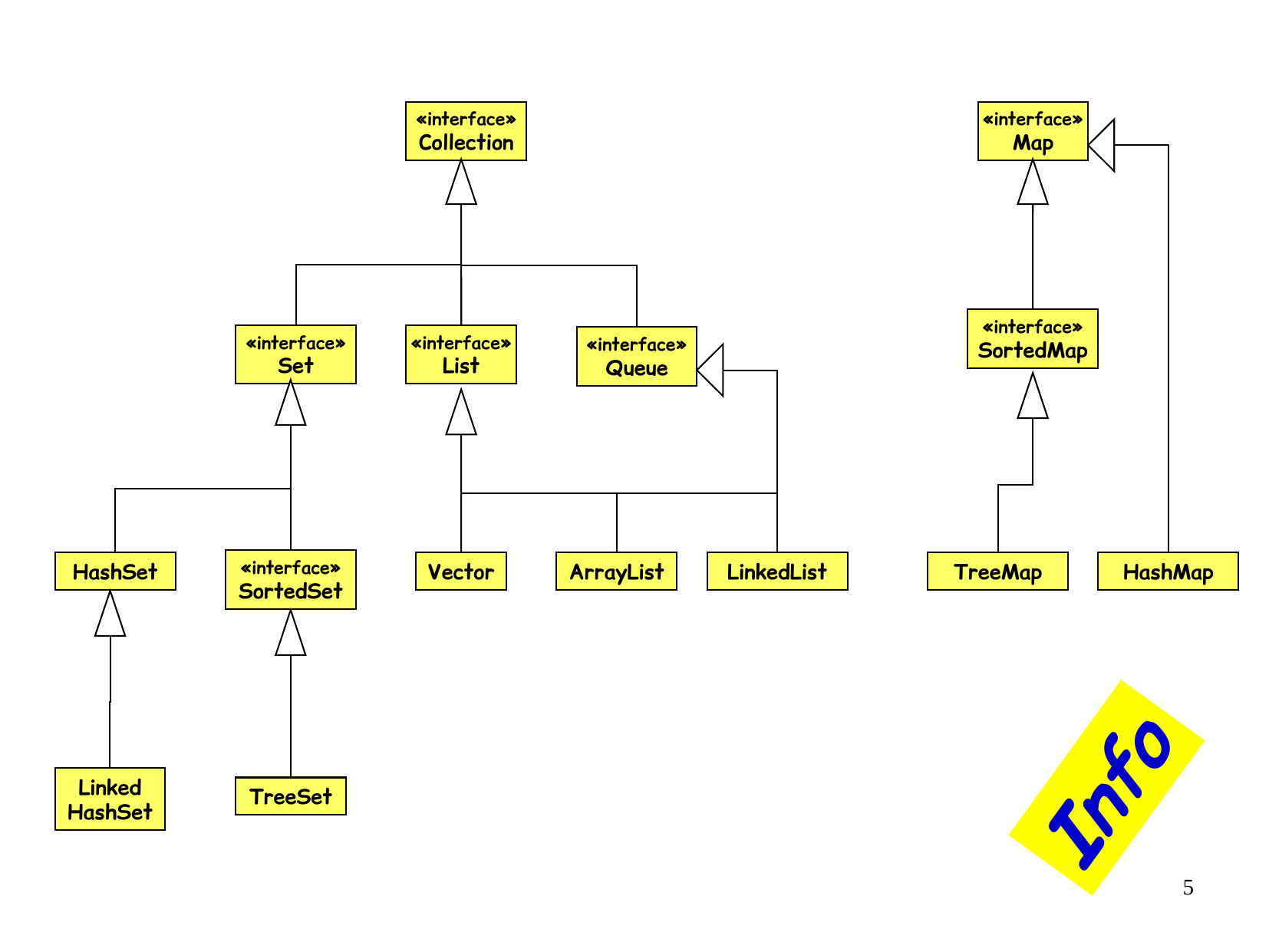

«interface»
Collection
«interface»
Map

«interface»
SortedMap
«interface»
Set
«interface»
List
«interface»
Queue

«interface»
SortedSet
HashSet
Vector
ArrayList
LinkedList
TreeMap
HashMap

Info
Linked
HashSet
TreeSet